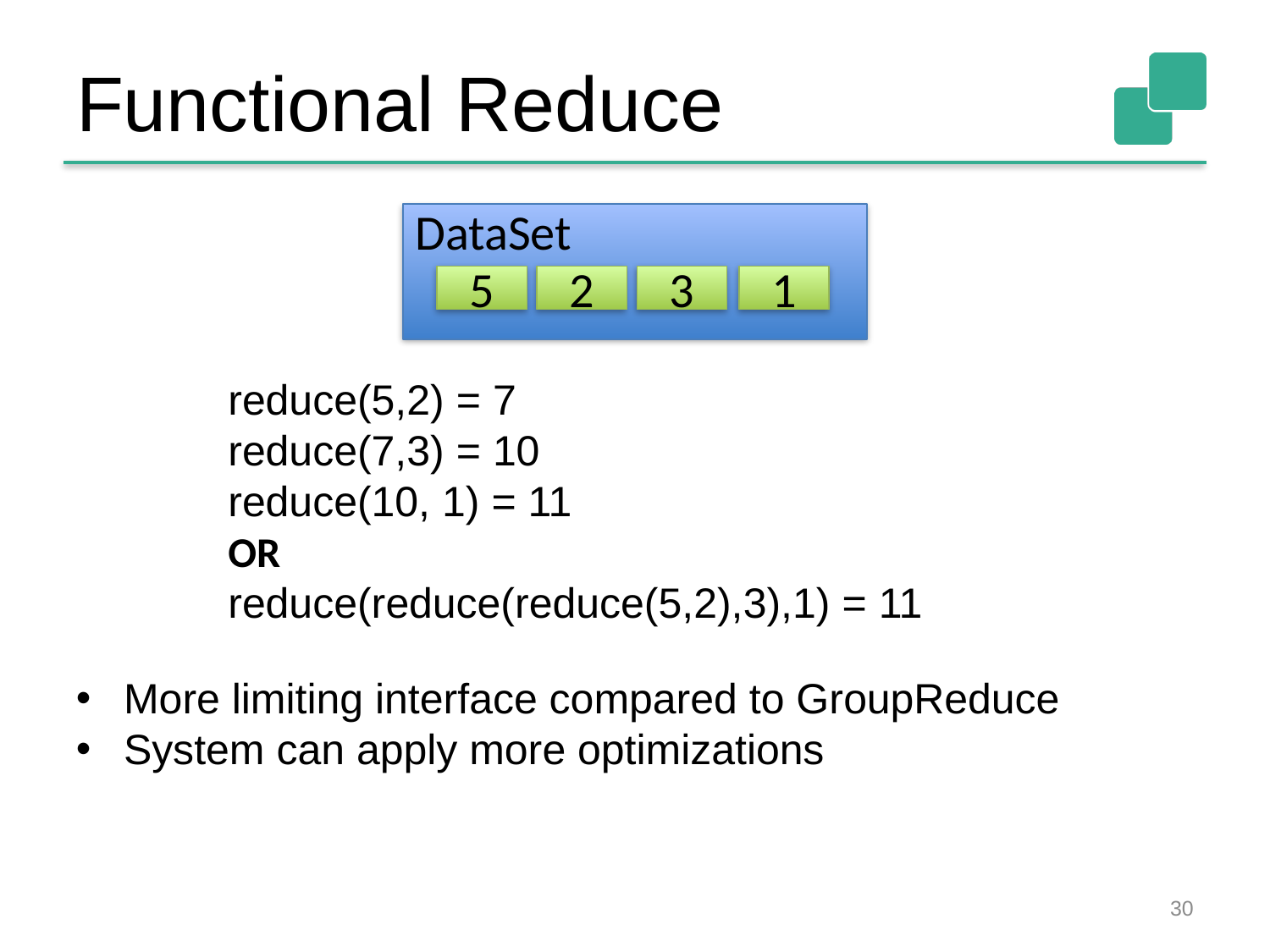

# Functional Reduce
DataSet

5
2
3
1
reduce(5,2) = 7
reduce(7,3) = 10
reduce(10, 1) = 11
OR
reduce(reduce(reduce(5,2),3),1) = 11
More limiting interface compared to GroupReduce
System can apply more optimizations
30